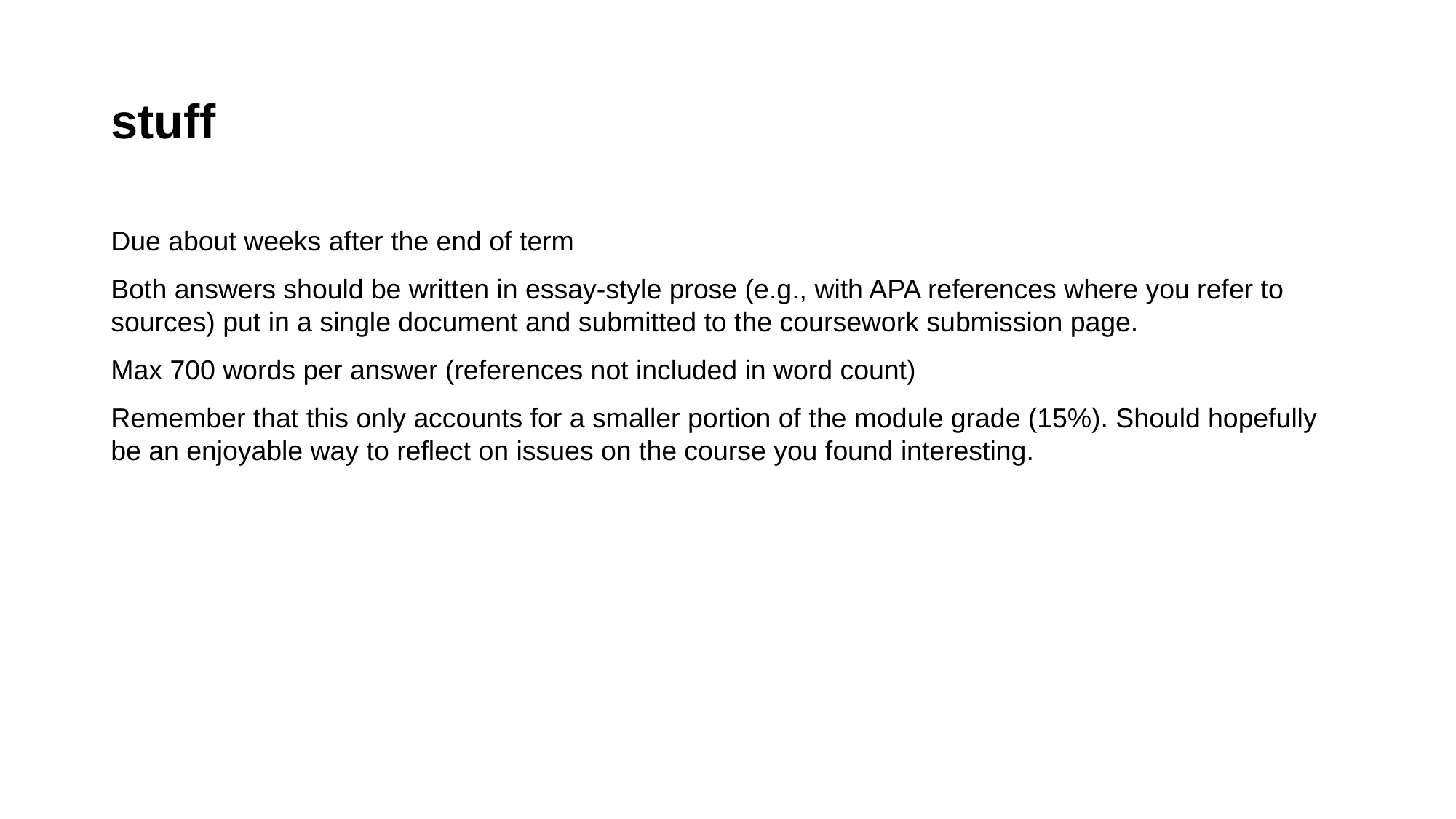

# stuff
Due about weeks after the end of term
Both answers should be written in essay-style prose (e.g., with APA references where you refer to sources) put in a single document and submitted to the coursework submission page.
Max 700 words per answer (references not included in word count)
Remember that this only accounts for a smaller portion of the module grade (15%). Should hopefully be an enjoyable way to reflect on issues on the course you found interesting.